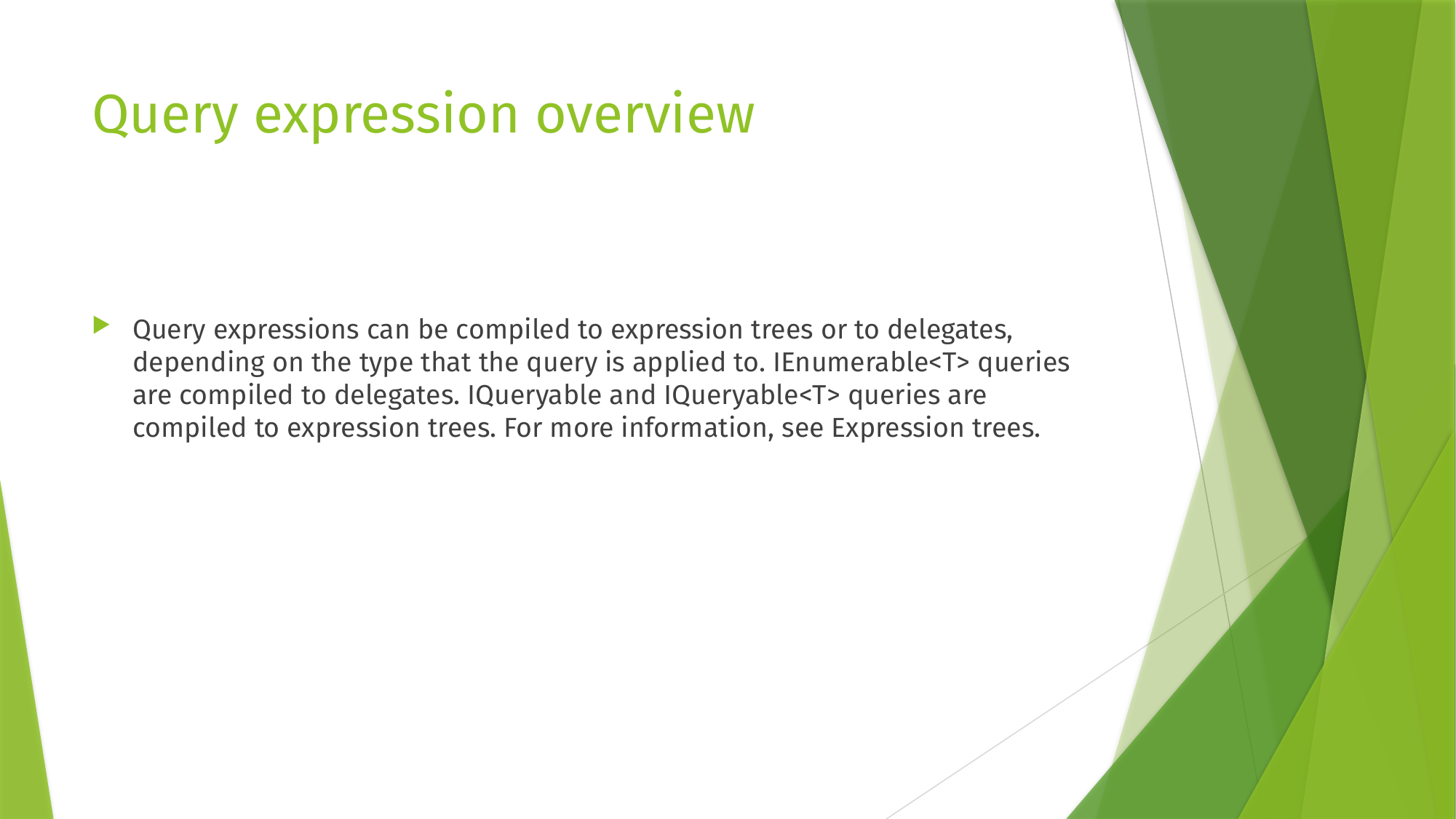

# Query expression overview

Query expressions can be compiled to expression trees or to delegates, depending on the type that the query is applied to. IEnumerable<T> queries are compiled to delegates. IQueryable and IQueryable<T> queries are compiled to expression trees. For more information, see Expression trees.